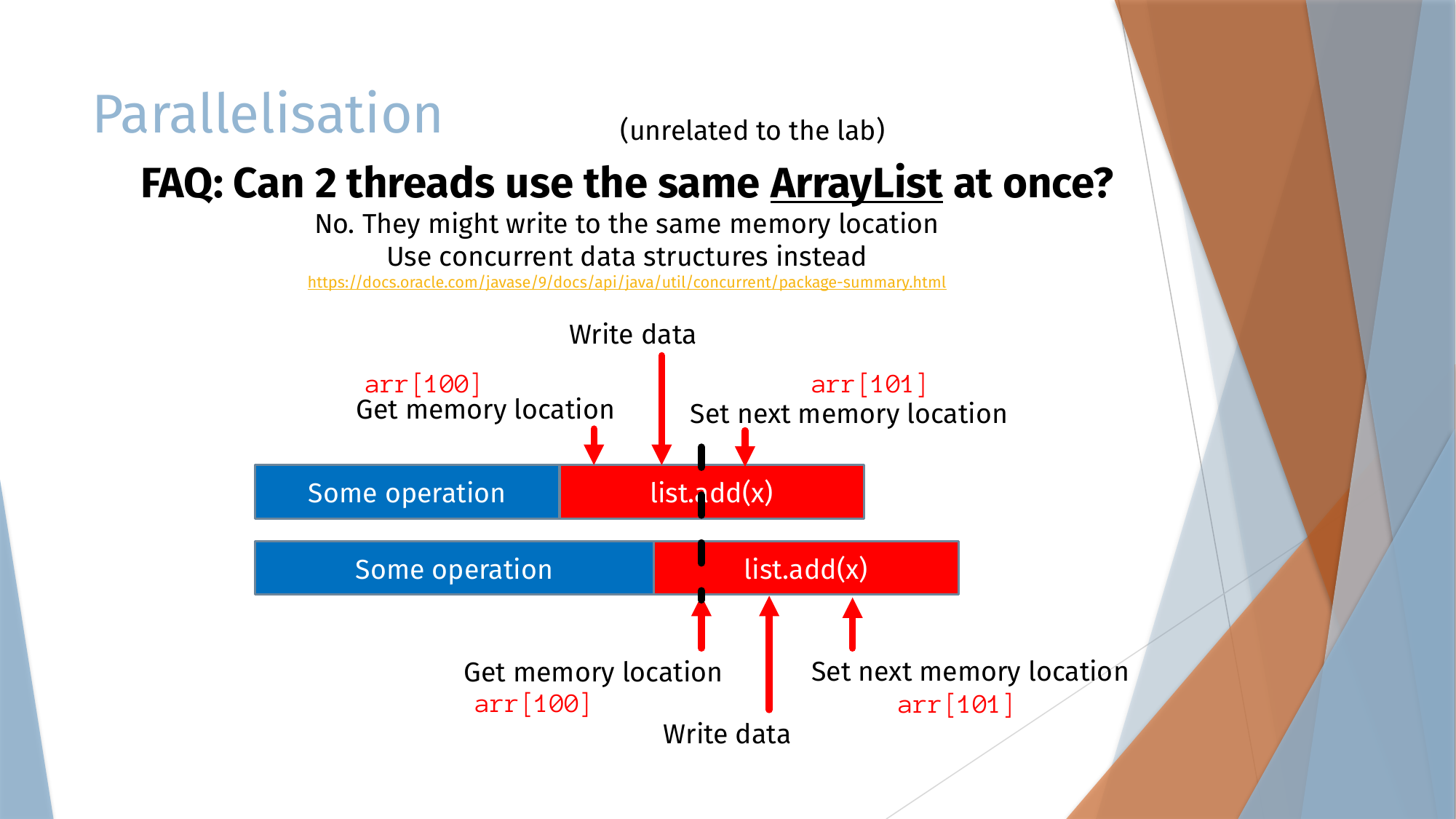

# Parallelisation
(unrelated to the lab)
FAQ: Can 2 threads use the same ArrayList at once?
No. They might write to the same memory location
Use concurrent data structures instead
https://docs.oracle.com/javase/9/docs/api/java/util/concurrent/package-summary.html

Write data
arr[101]
arr[100]
Get memory location
Set next memory location
list.add(x)
Some operation
Some operation
list.add(x)
Set next memory location
Get memory location
arr[100]
arr[101]
Write data